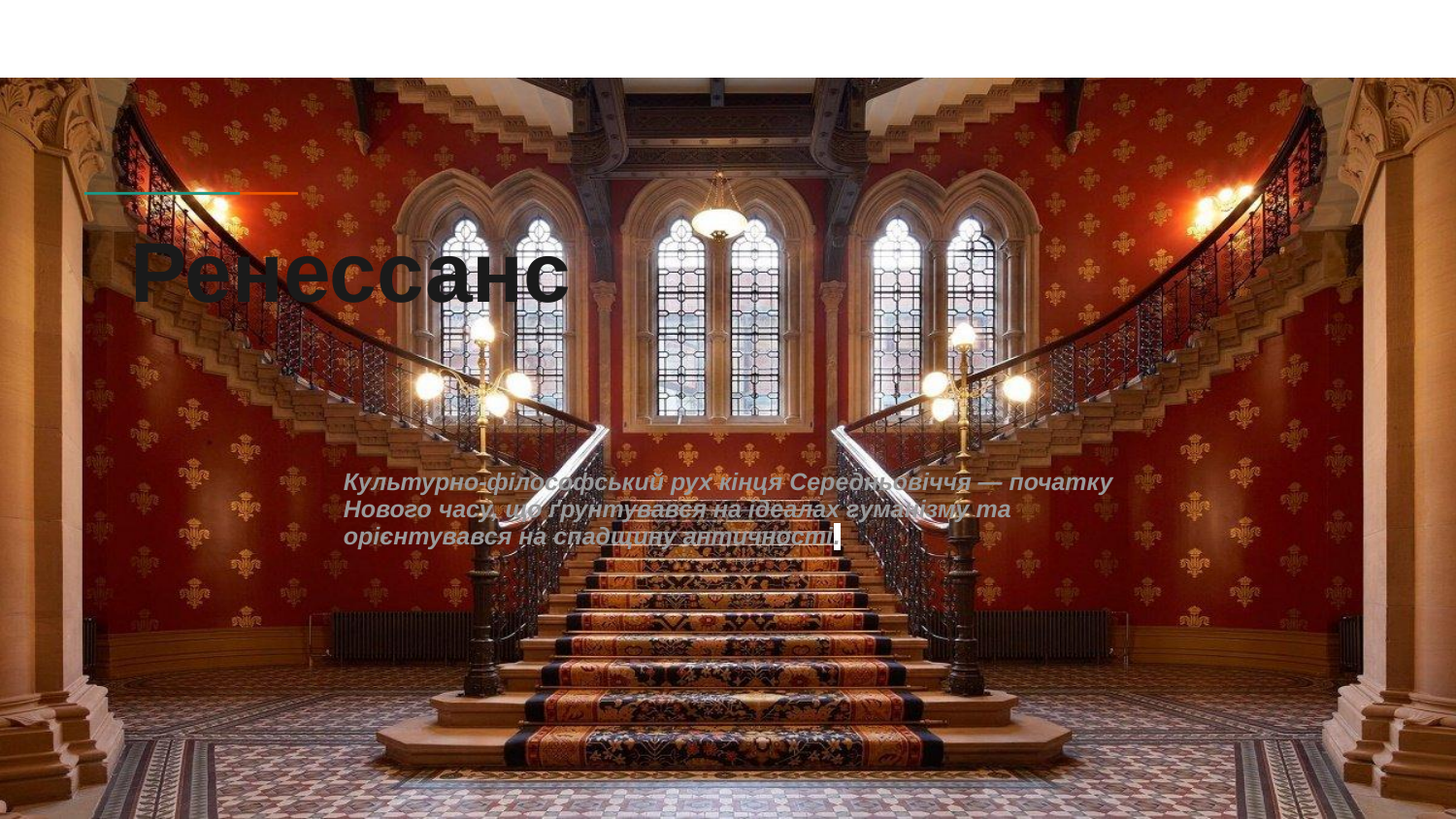

# Ренессанс
Культурно-філософський рух кінця Середньовіччя — початку Нового часу, що ґрунтувався на ідеалах гуманізму та орієнтувався на спадщину античності.